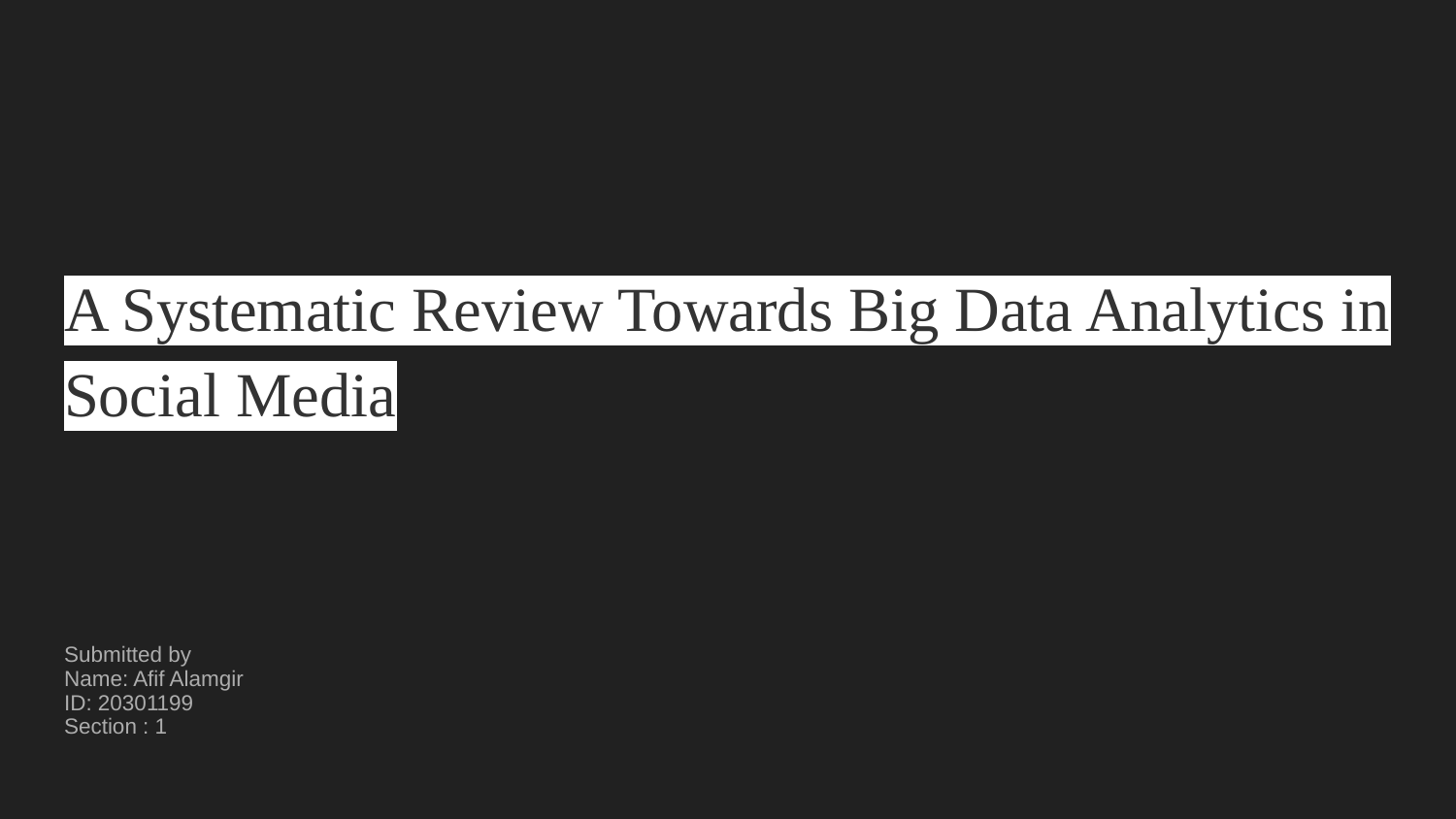

# A Systematic Review Towards Big Data Analytics in Social Media
Submitted by
Name: Afif Alamgir
ID: 20301199
Section : 1